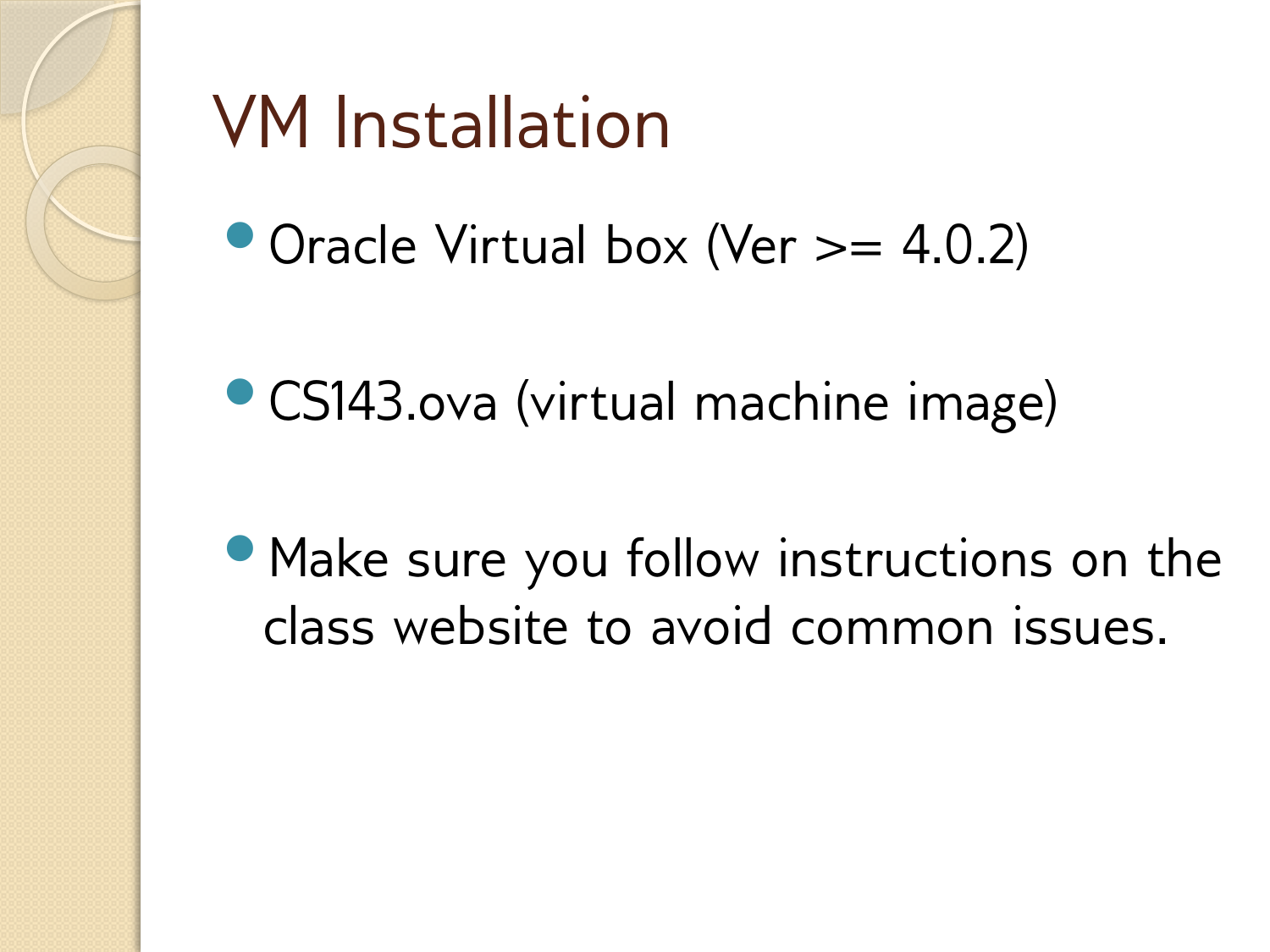

# VM Installation
Oracle Virtual box (Ver >= 4.0.2)

CS143.ova (virtual machine image)

Make sure you follow instructions on the class website to avoid common issues.